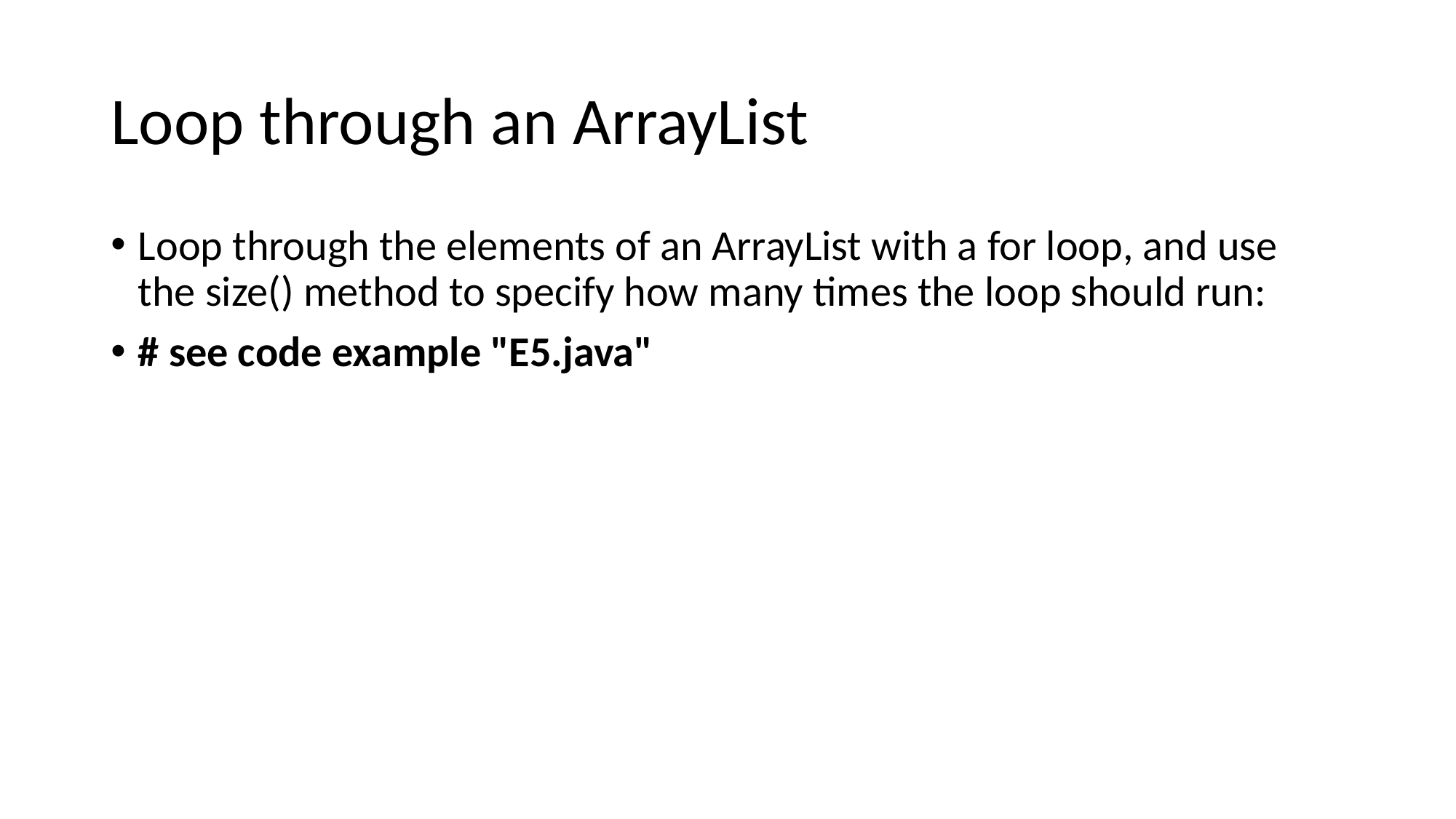

# Loop through an ArrayList
Loop through the elements of an ArrayList with a for loop, and use the size() method to specify how many times the loop should run:
# see code example "E5.java"